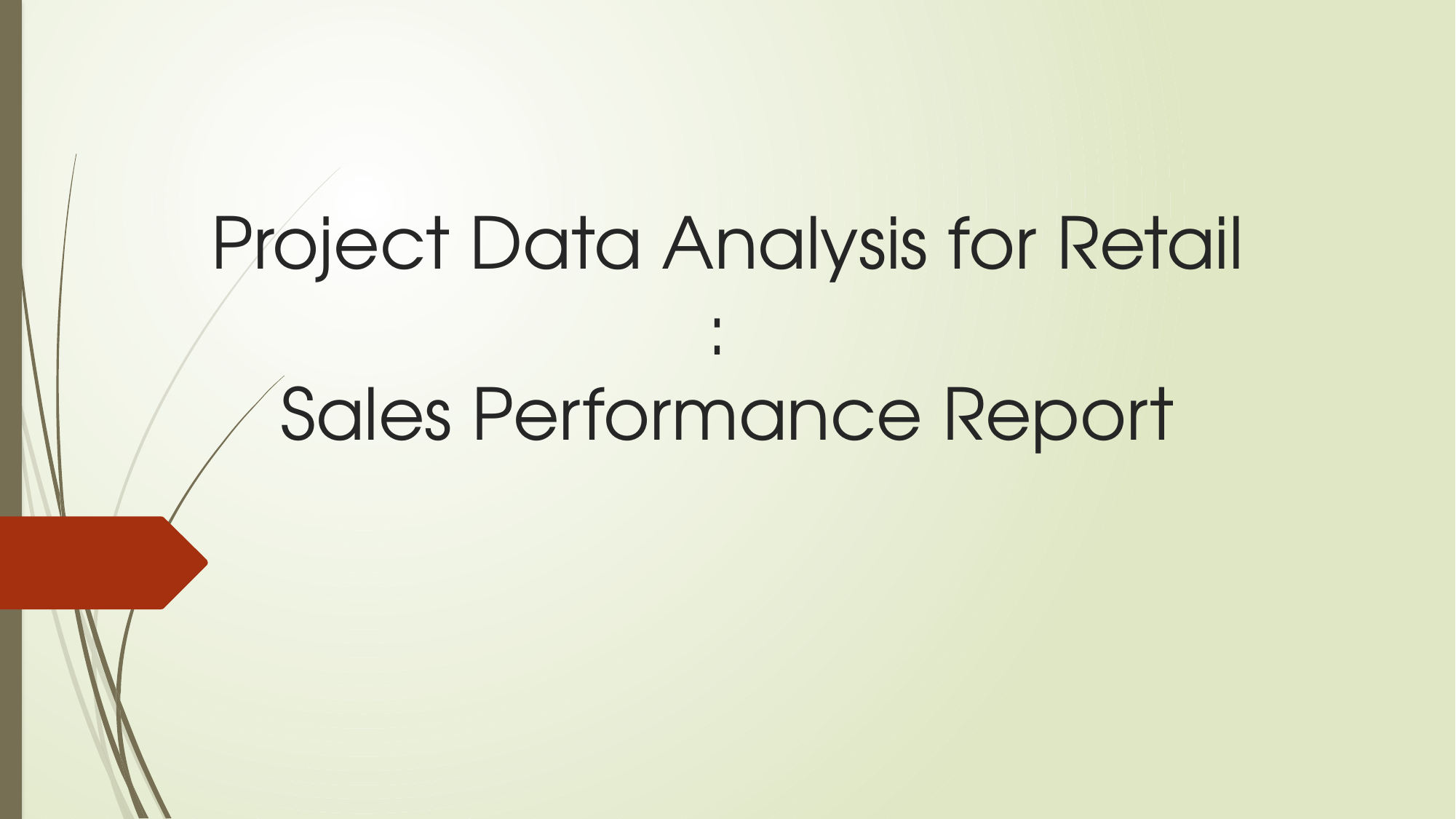

# Project Data Analysis for Retail : Sales Performance Report